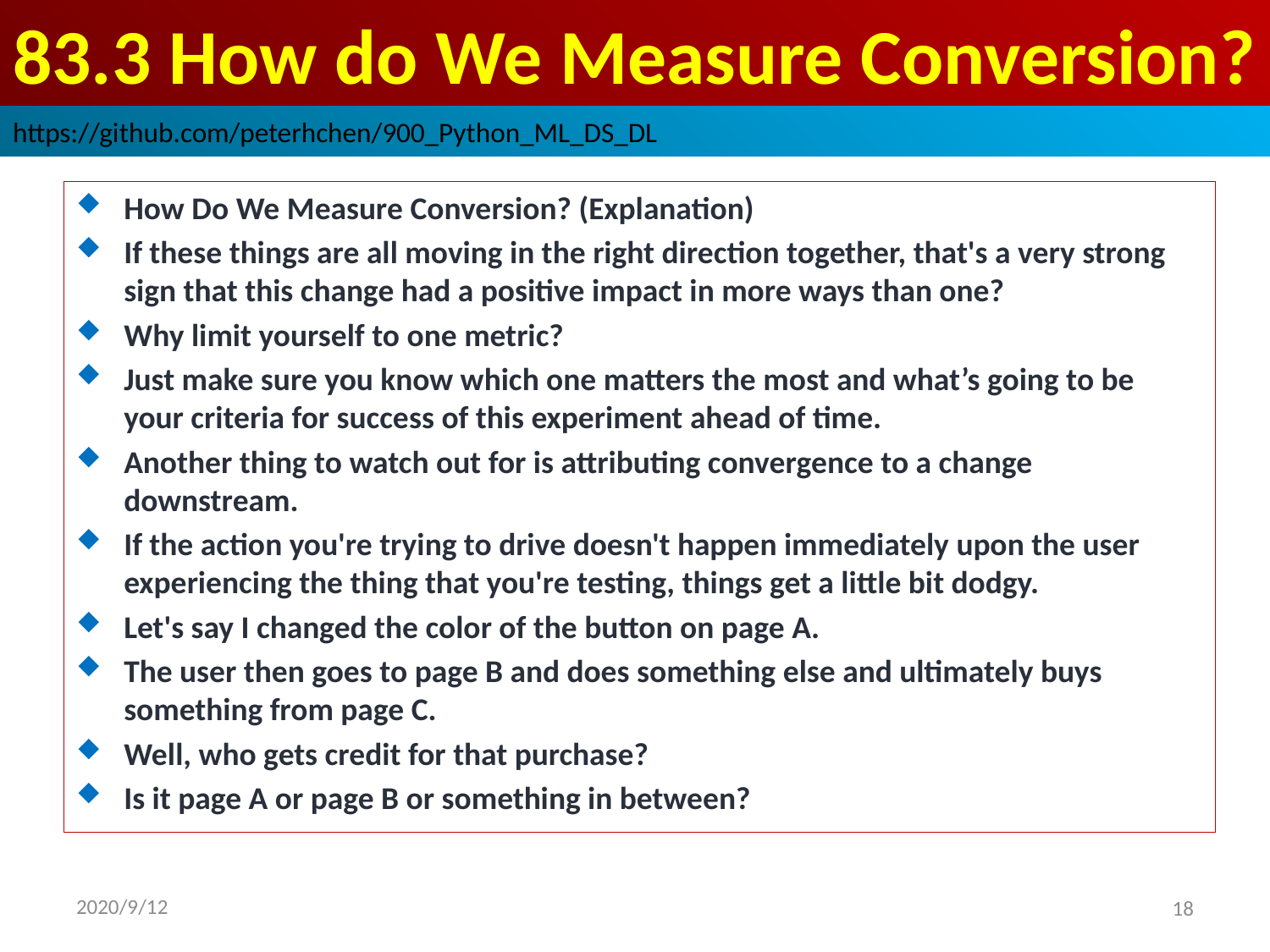

# 83.3 How do We Measure Conversion?
https://github.com/peterhchen/900_Python_ML_DS_DL
How Do We Measure Conversion? (Explanation)
If these things are all moving in the right direction together, that's a very strong sign that this change had a positive impact in more ways than one?
Why limit yourself to one metric?
Just make sure you know which one matters the most and what’s going to be your criteria for success of this experiment ahead of time.
Another thing to watch out for is attributing convergence to a change downstream.
If the action you're trying to drive doesn't happen immediately upon the user experiencing the thing that you're testing, things get a little bit dodgy.
Let's say I changed the color of the button on page A.
The user then goes to page B and does something else and ultimately buys something from page C.
Well, who gets credit for that purchase?
Is it page A or page B or something in between?
2020/9/12
18